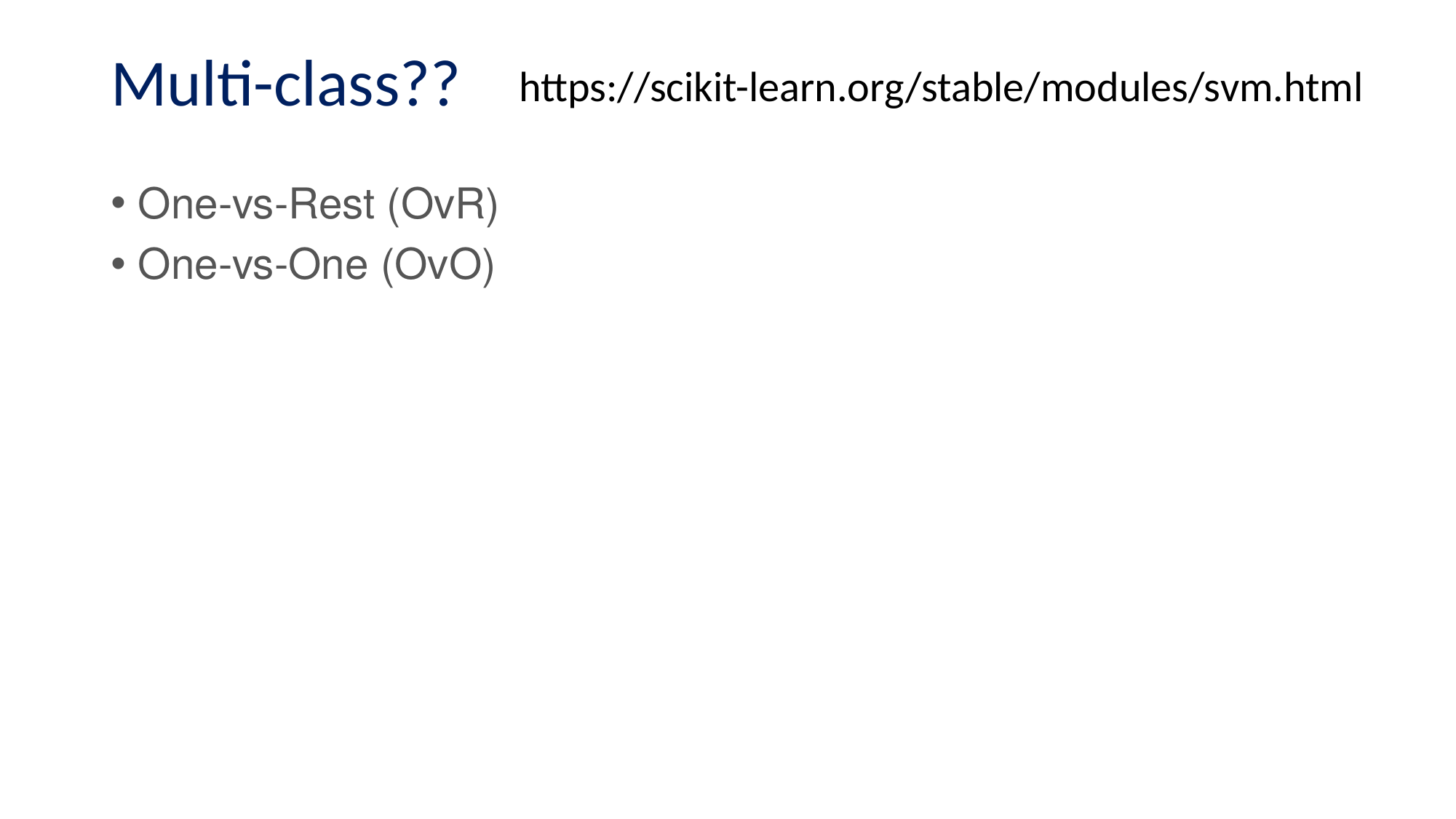

# Multi-class??
https://scikit-learn.org/stable/modules/svm.html
One-vs-Rest (OvR)
One-vs-One (OvO)